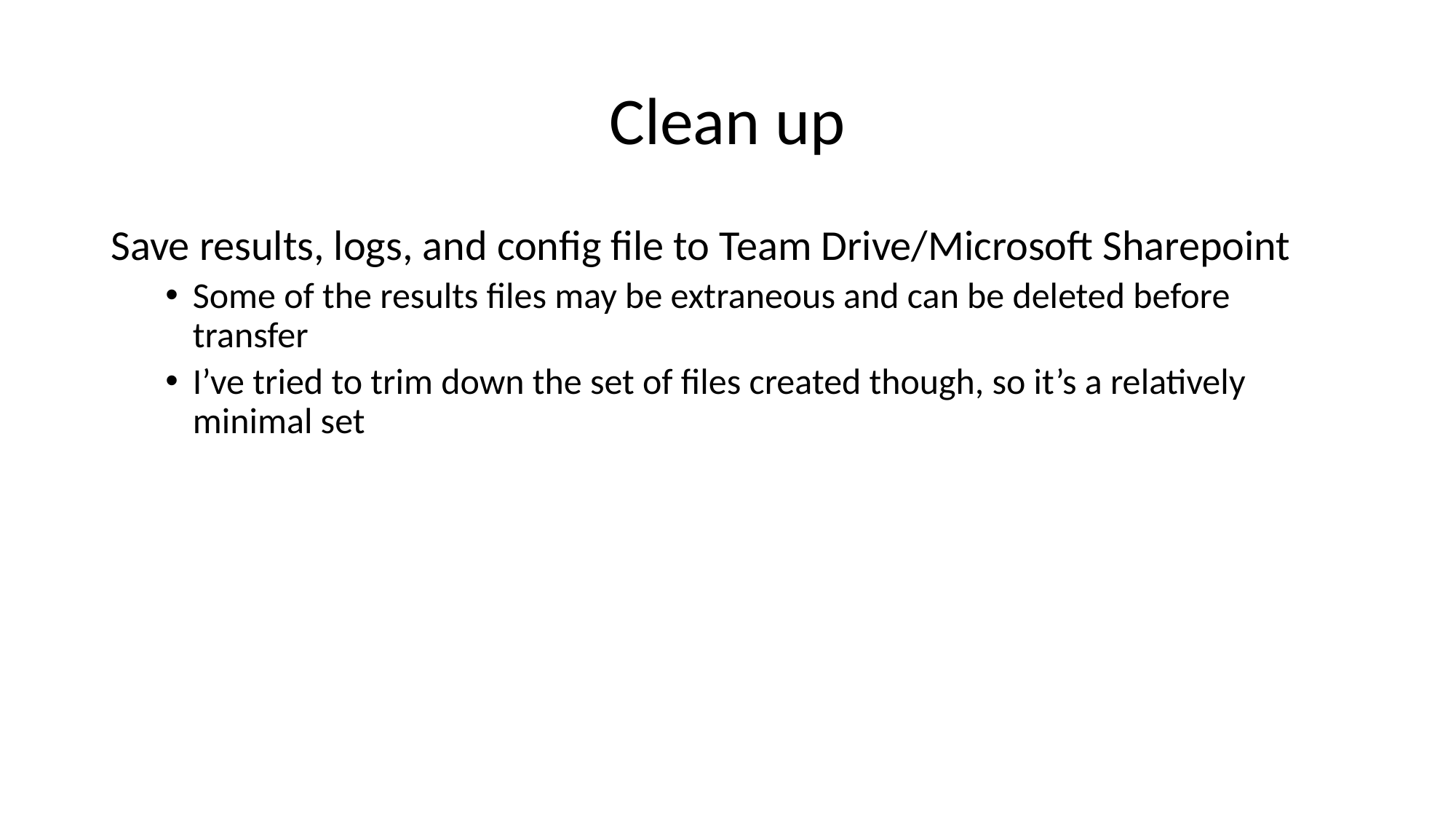

# Clean up
Save results, logs, and config file to Team Drive/Microsoft Sharepoint
Some of the results files may be extraneous and can be deleted before transfer
I’ve tried to trim down the set of files created though, so it’s a relatively minimal set